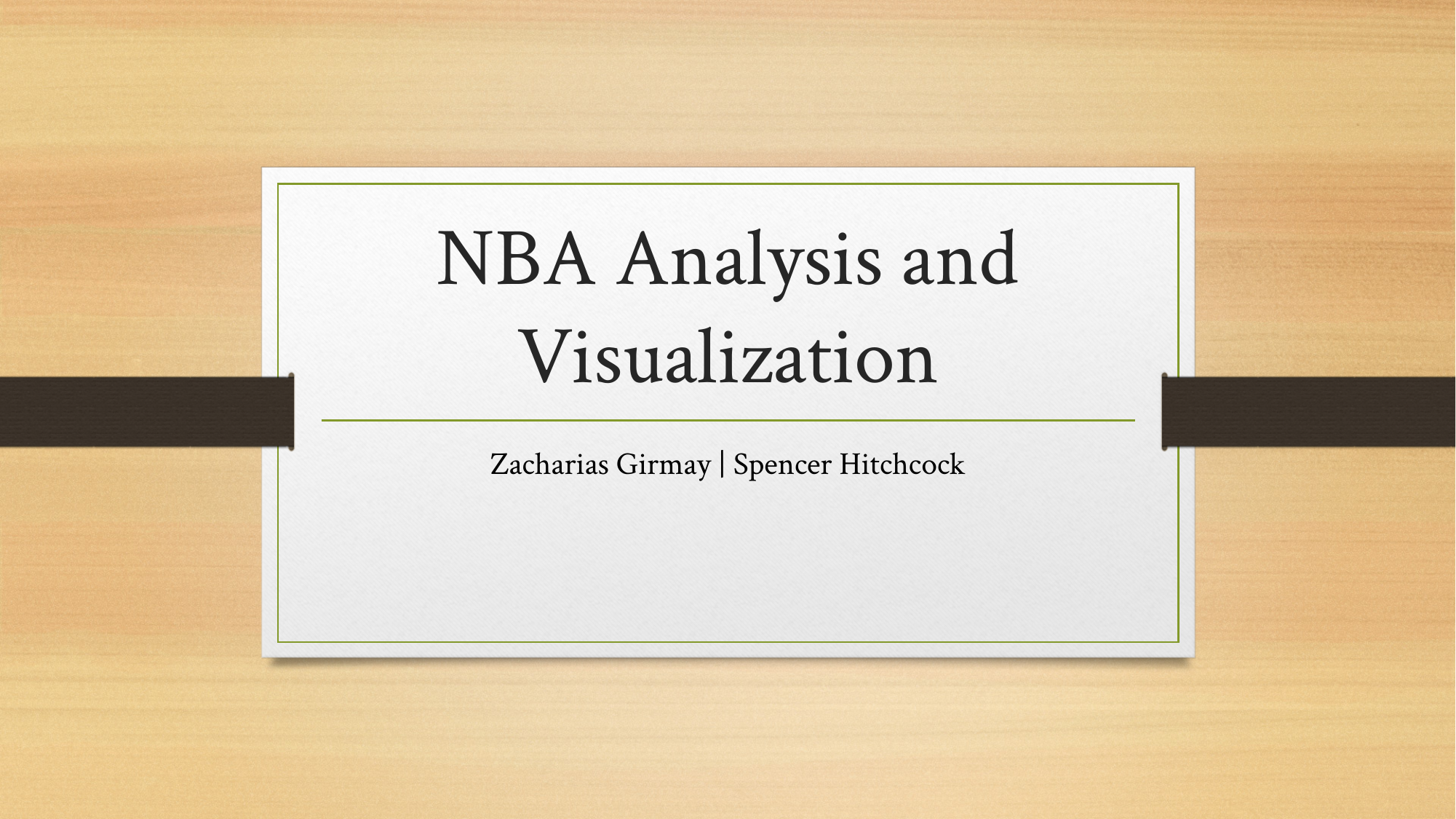

# NBA Analysis and Visualization
Zacharias Girmay | Spencer Hitchcock